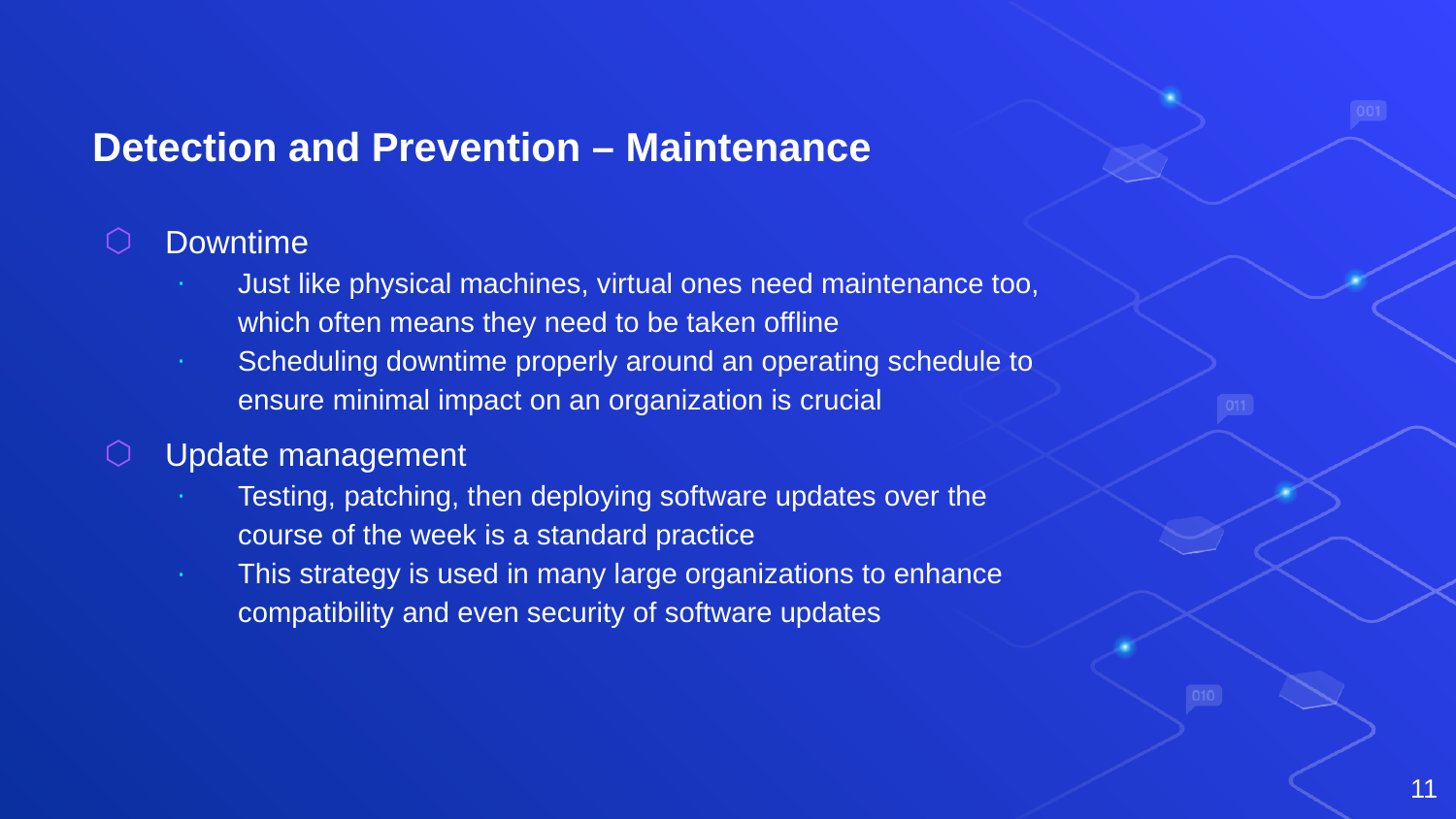

# Detection and Prevention – Maintenance
Downtime
Just like physical machines, virtual ones need maintenance too, which often means they need to be taken offline
Scheduling downtime properly around an operating schedule to ensure minimal impact on an organization is crucial
Update management
Testing, patching, then deploying software updates over the course of the week is a standard practice
This strategy is used in many large organizations to enhance compatibility and even security of software updates
11